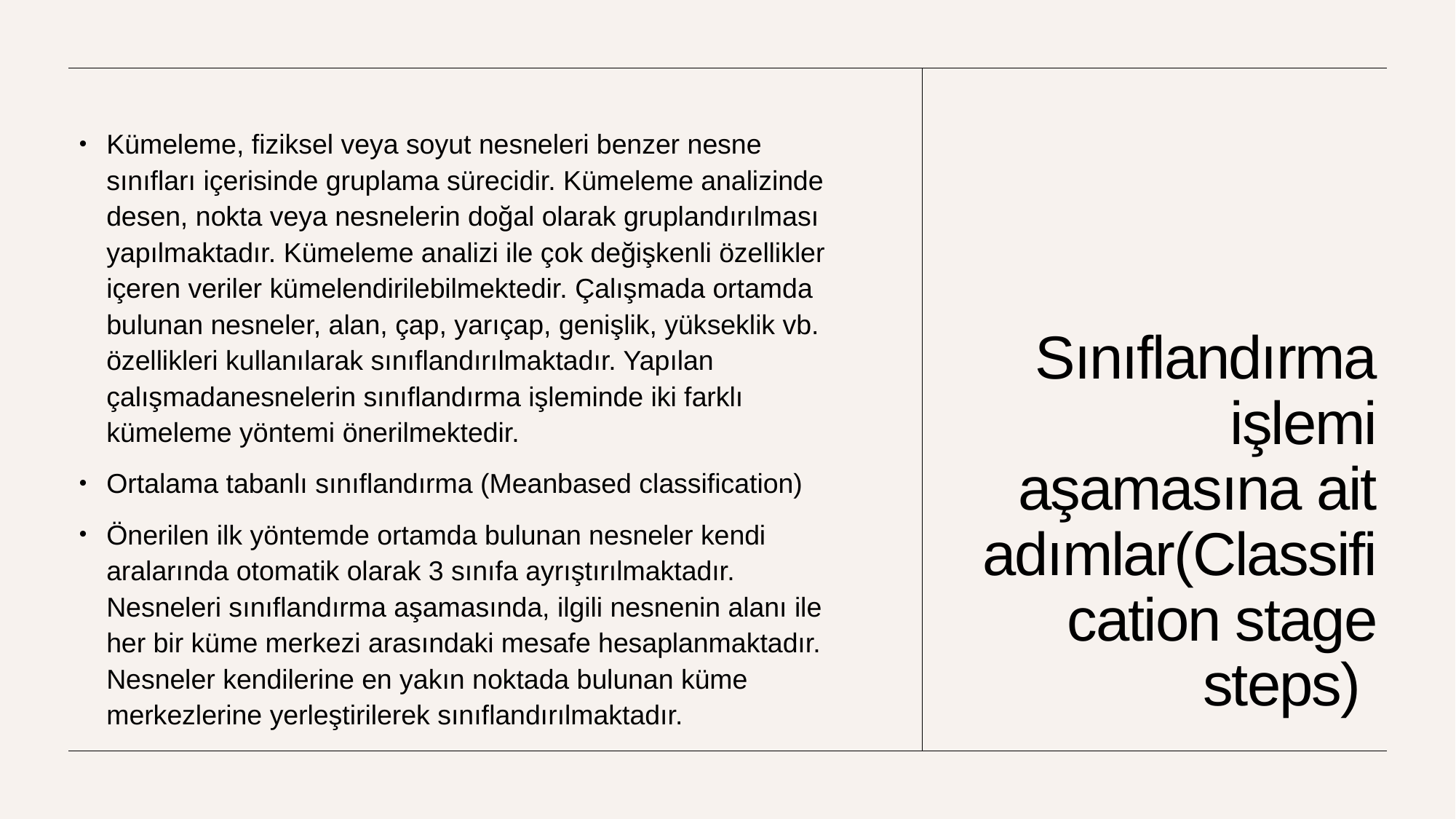

# Sınıflandırma işlemi aşamasına ait adımlar(Classification stage steps)
Kümeleme, fiziksel veya soyut nesneleri benzer nesne sınıfları içerisinde gruplama sürecidir. Kümeleme analizinde desen, nokta veya nesnelerin doğal olarak gruplandırılması yapılmaktadır. Kümeleme analizi ile çok değişkenli özellikler içeren veriler kümelendirilebilmektedir. Çalışmada ortamda bulunan nesneler, alan, çap, yarıçap, genişlik, yükseklik vb. özellikleri kullanılarak sınıflandırılmaktadır. Yapılan çalışmadanesnelerin sınıflandırma işleminde iki farklı kümeleme yöntemi önerilmektedir.
Ortalama tabanlı sınıflandırma (Meanbased classification)
Önerilen ilk yöntemde ortamda bulunan nesneler kendi aralarında otomatik olarak 3 sınıfa ayrıştırılmaktadır. Nesneleri sınıflandırma aşamasında, ilgili nesnenin alanı ile her bir küme merkezi arasındaki mesafe hesaplanmaktadır. Nesneler kendilerine en yakın noktada bulunan küme merkezlerine yerleştirilerek sınıflandırılmaktadır.